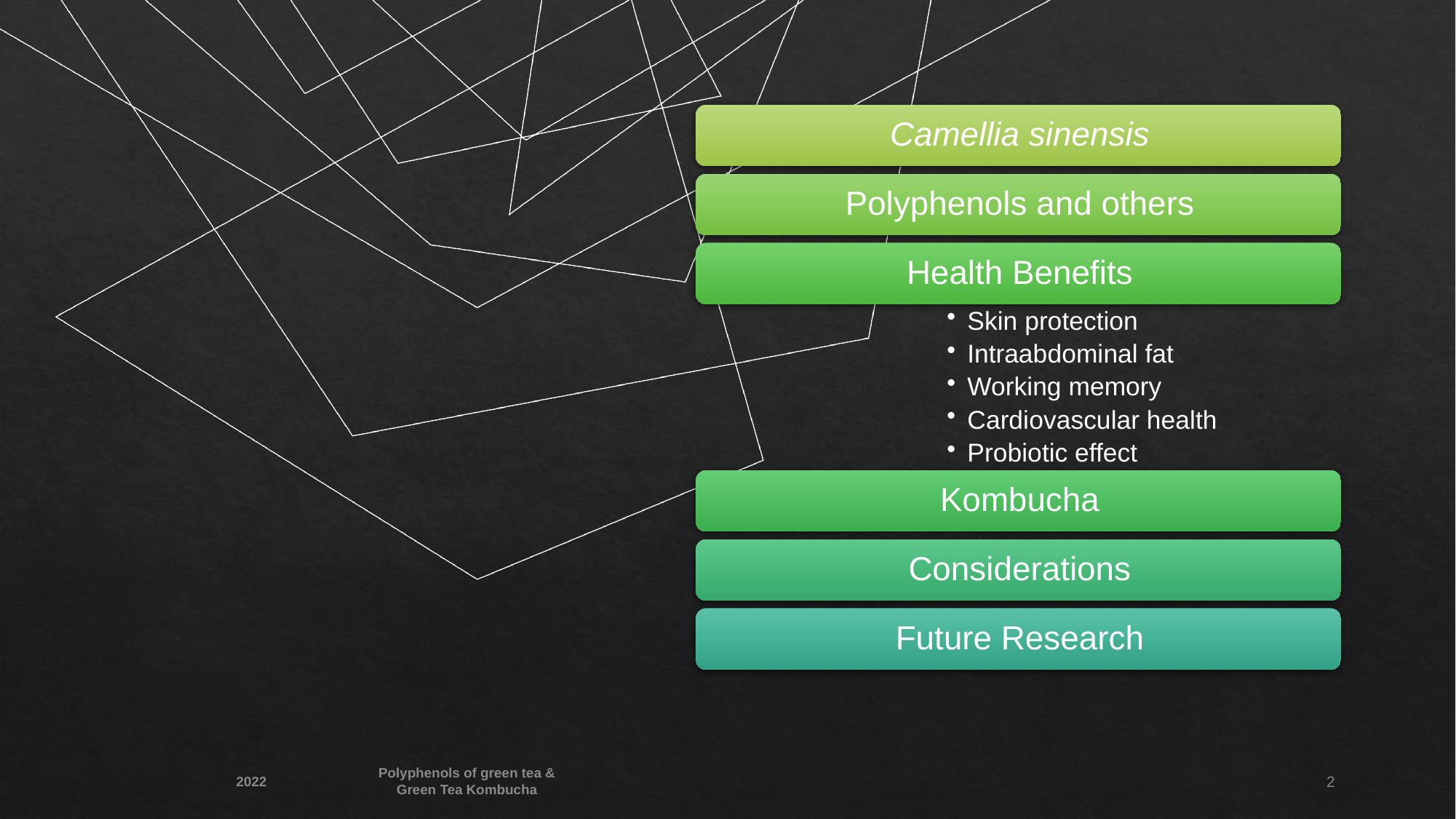

Camellia sinensis
Polyphenols and others
Health Benefits
Skin protection
Intraabdominal fat
Working memory
Cardiovascular health
Probiotic effect
Kombucha
Considerations
Future Research
2
Polyphenols of green tea &
Green Tea Kombucha
2022